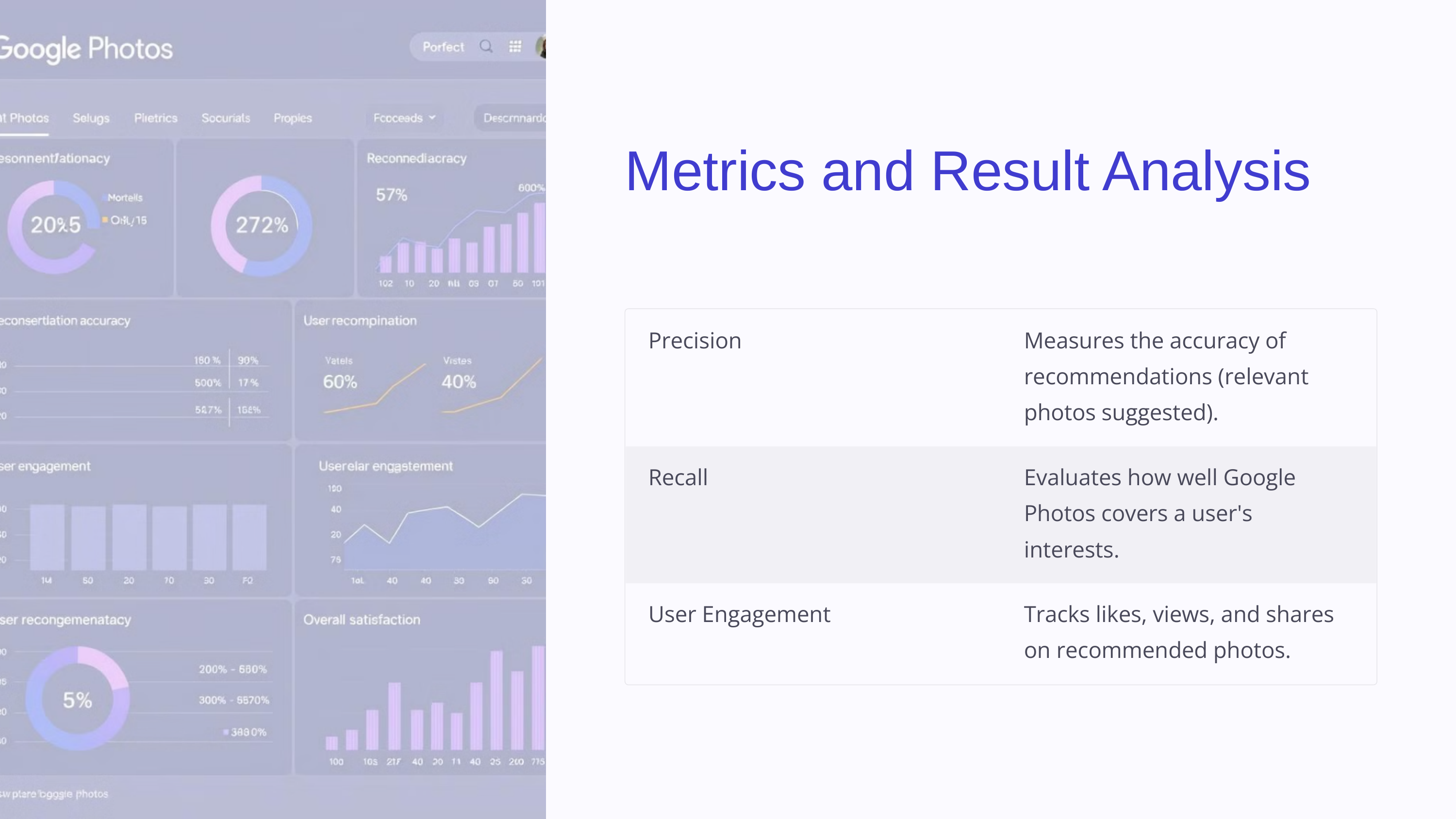

Metrics and Result Analysis

Precision
Measures the accuracy of recommendations (relevant photos suggested).

Recall
Evaluates how well Google Photos covers a user's interests.

User Engagement
Tracks likes, views, and shares on recommended photos.